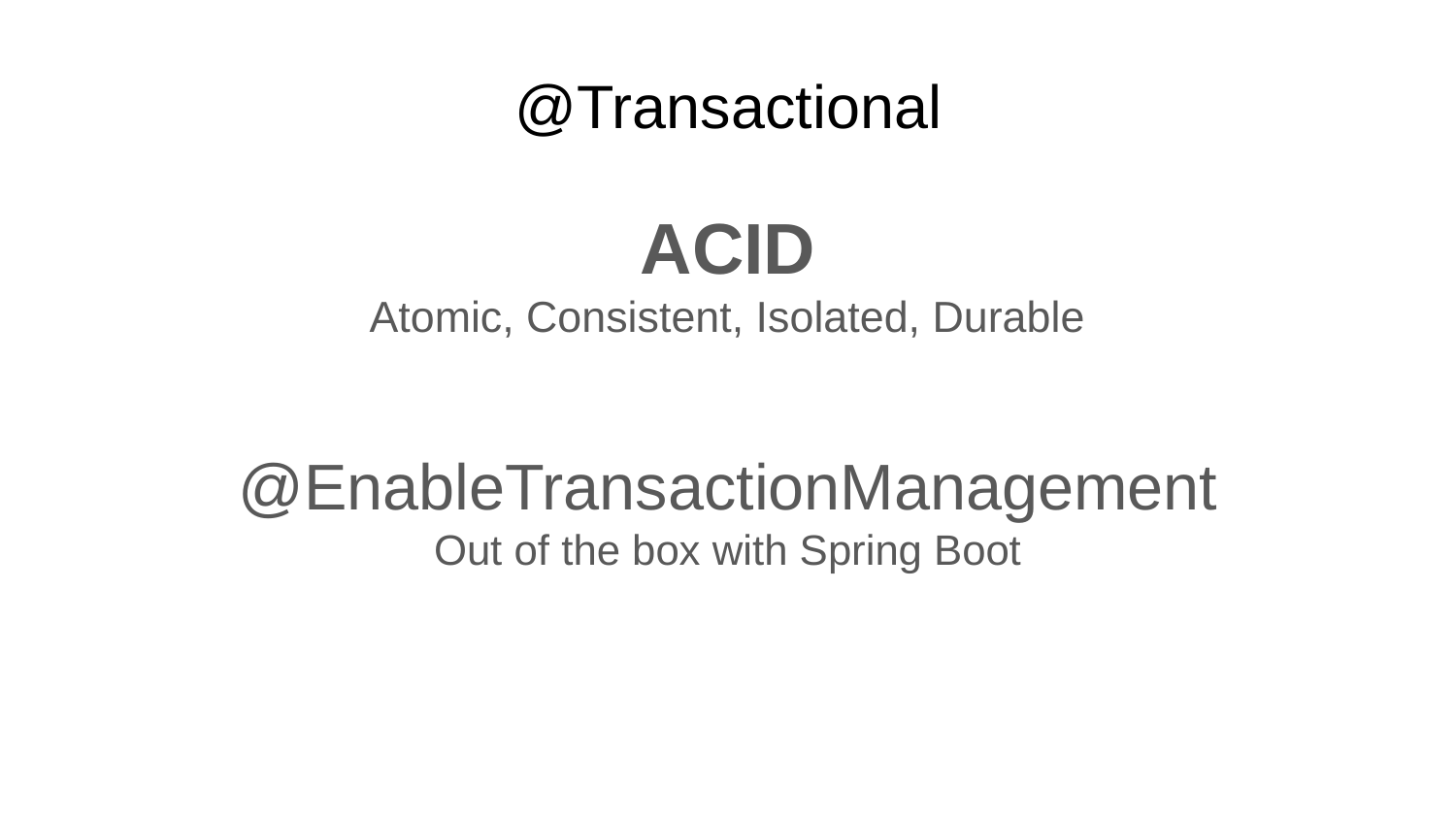

# @Transactional
ACID
Atomic, Consistent, Isolated, Durable

@EnableTransactionManagement
Out of the box with Spring Boot